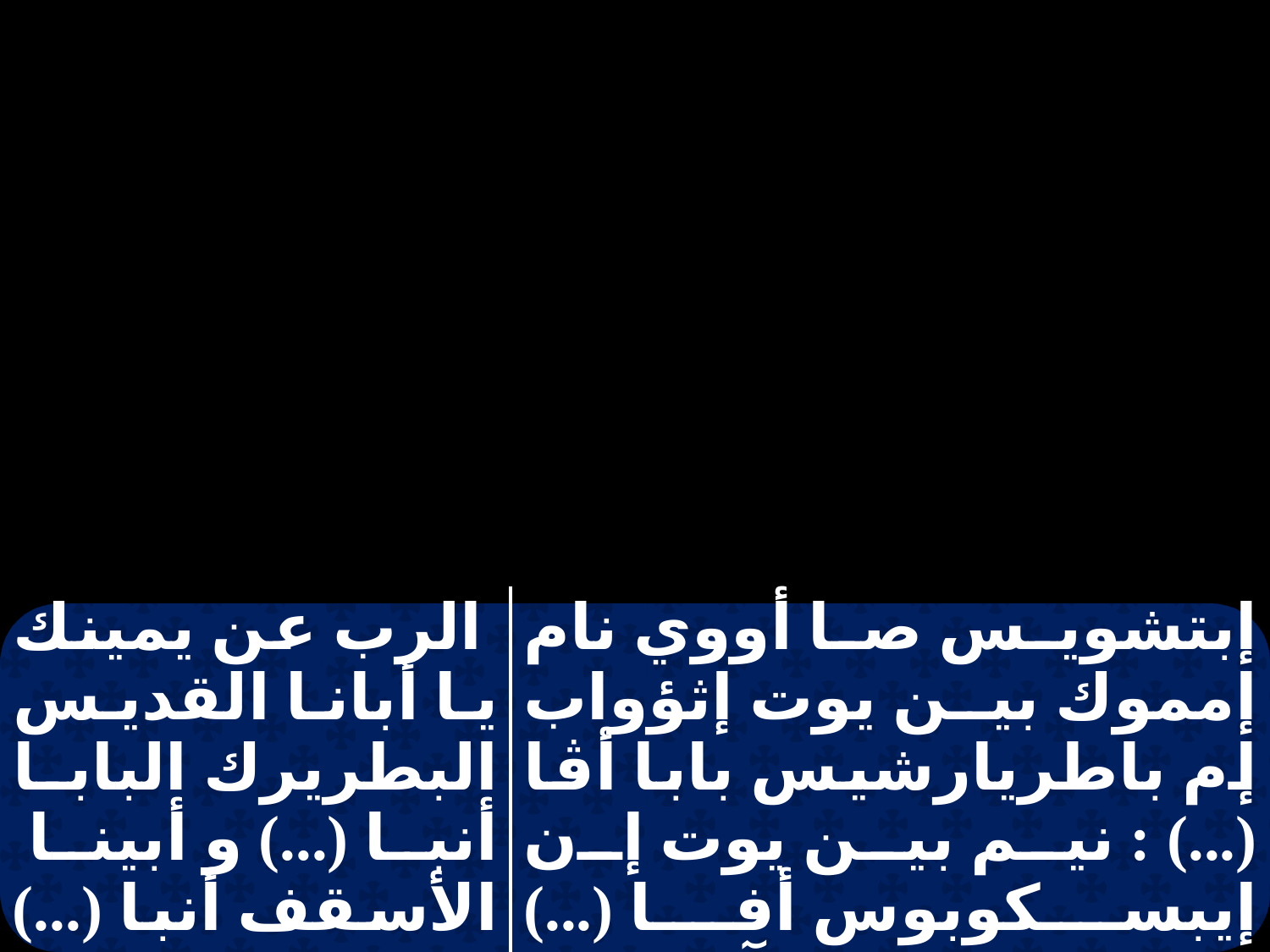

|  |  |
| --- | --- |
| الرب عن يمينك يا أبانا القديس البطريرك البابا أنبا (...) و أبينا الأسقف أنبا (...) الرب يحفظ حياتكما | إبتشويس صا أووي نام إمموك بين يوت إثؤواب إم باطريارشيس بابا أڤا (...) : نيم بين يوت إن إيبسكوبوس أفا (...) إبتشويس إفئيه آريه بي تين اونخ |